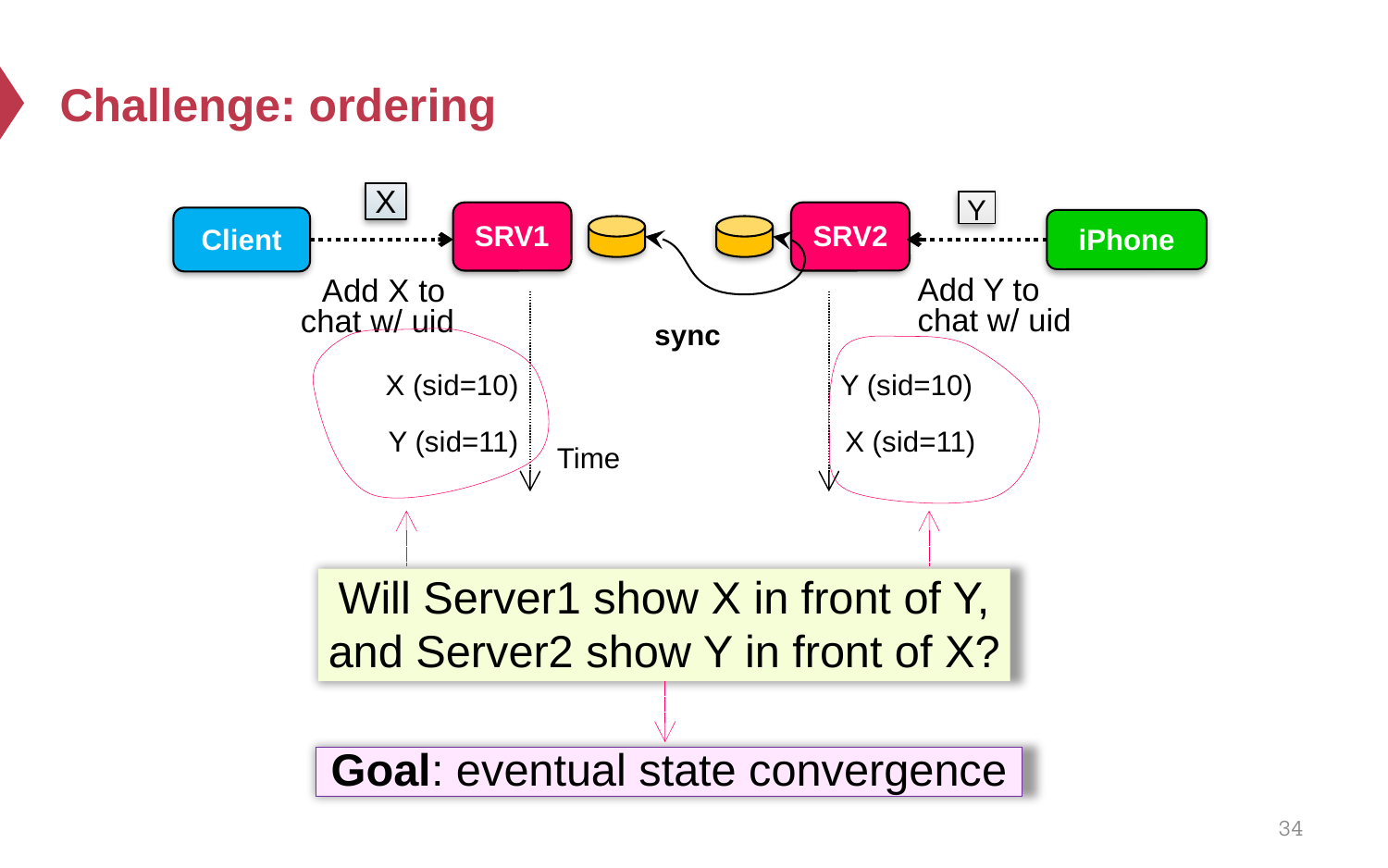

# Challenge: ordering
X
Y
SRV1
SRV2
Client
iPhone

Add Y to
chat w/ uid
Add X to
chat w/ uid
sync

X (sid=10)
Y (sid=10)
Y (sid=11)
X (sid=11)
Time
Will Server1 show X in front of Y, and Server2 show Y in front of X?
Goal: eventual state convergence
34